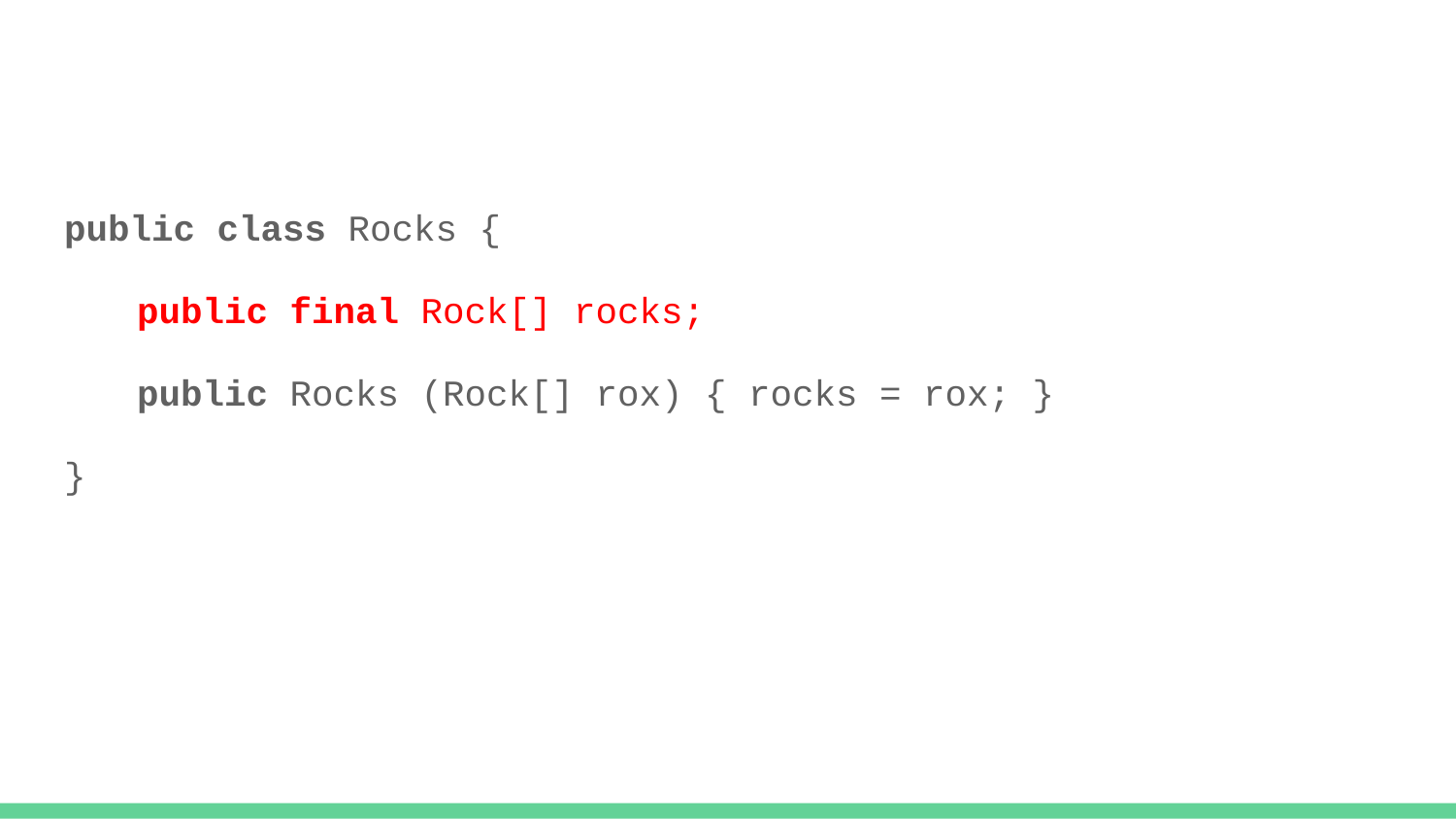

#
public class Rocks {
public final Rock[] rocks;
public Rocks (Rock[] rox) { rocks = rox; }
}